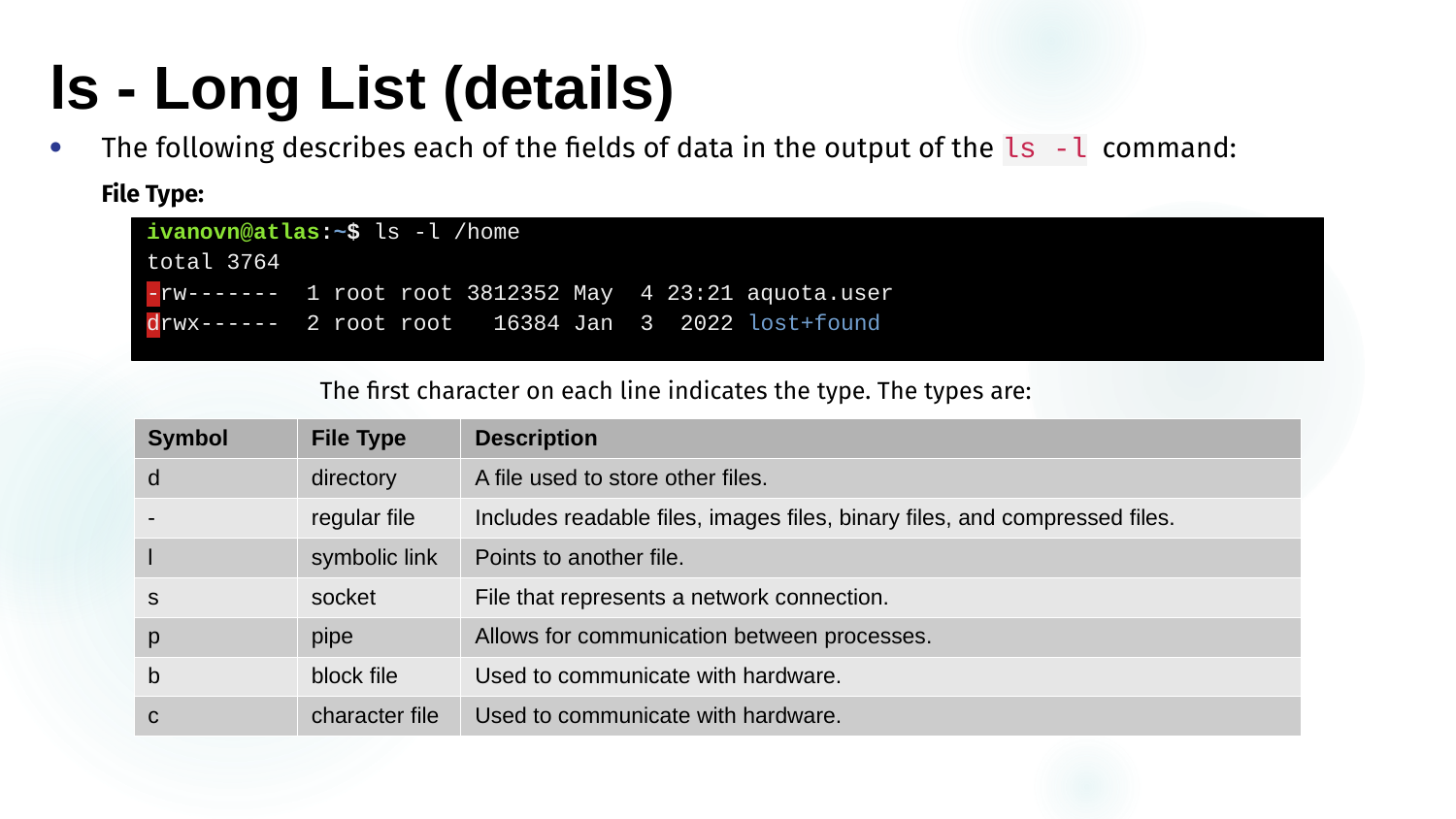

# ls - Long List (details)
The following describes each of the fields of data in the output of the ls -l  command:
File Type:

	The first character on each line indicates the type. The types are:

ivanovn@atlas:~$ ls -l /home
total 3764
-rw-------  1 root root 3812352 May  4 23:21 aquota.user
drwx------  2 root root   16384 Jan  3  2022 lost+found

| Symbol | File Type | Description |
| --- | --- | --- |
| d | directory | A file used to store other files. |
| - | regular file | Includes readable files, images files, binary files, and compressed files. |
| l | symbolic link | Points to another file. |
| s | socket | File that represents a network connection. |
| p | pipe | Allows for communication between processes. |
| b | block file | Used to communicate with hardware. |
| c | character file | Used to communicate with hardware. |